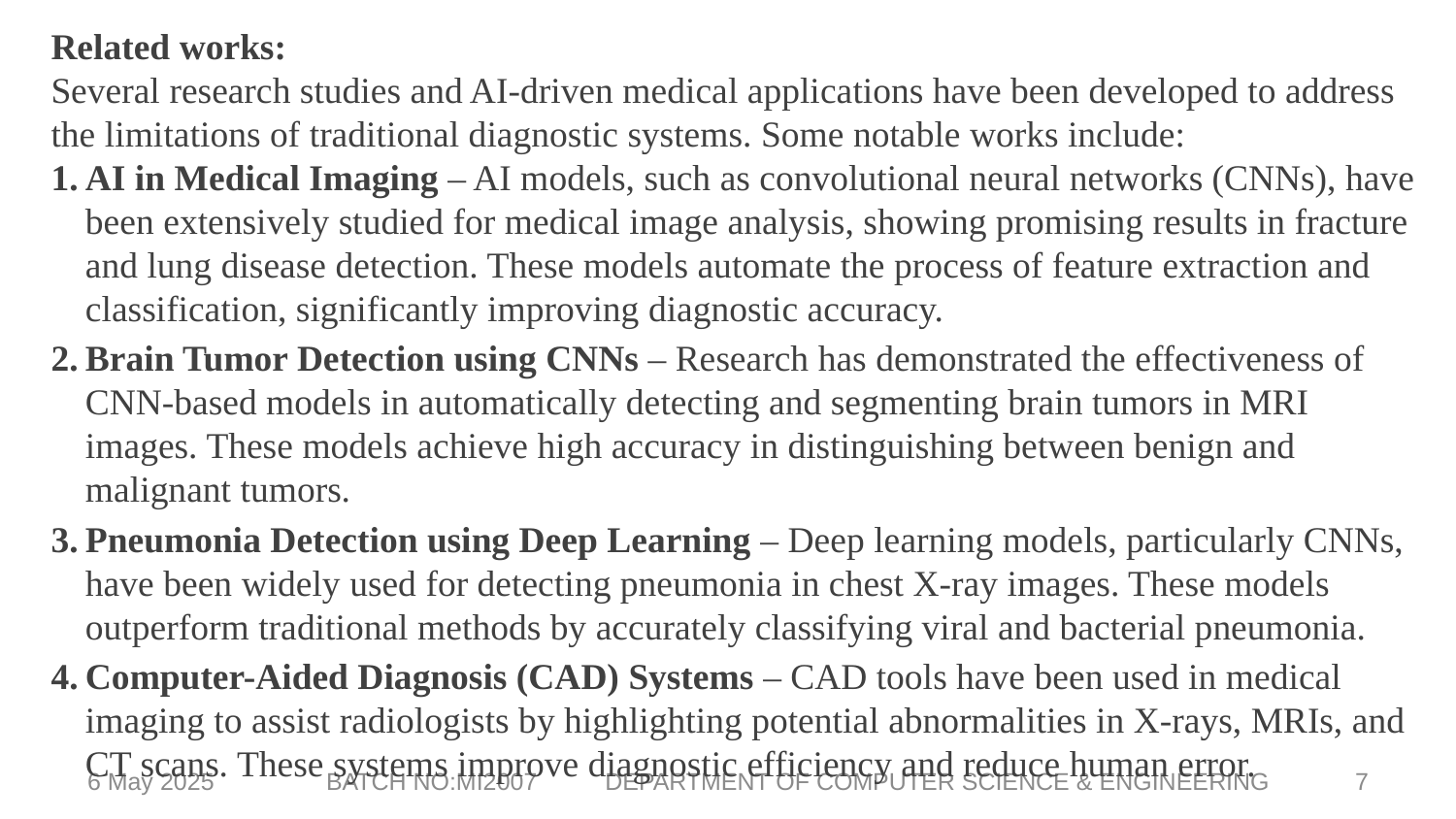

Related works:
Several research studies and AI-driven medical applications have been developed to address the limitations of traditional diagnostic systems. Some notable works include:
AI in Medical Imaging – AI models, such as convolutional neural networks (CNNs), have been extensively studied for medical image analysis, showing promising results in fracture and lung disease detection. These models automate the process of feature extraction and classification, significantly improving diagnostic accuracy.
Brain Tumor Detection using CNNs – Research has demonstrated the effectiveness of CNN-based models in automatically detecting and segmenting brain tumors in MRI images. These models achieve high accuracy in distinguishing between benign and malignant tumors.
Pneumonia Detection using Deep Learning – Deep learning models, particularly CNNs, have been widely used for detecting pneumonia in chest X-ray images. These models outperform traditional methods by accurately classifying viral and bacterial pneumonia.
Computer-Aided Diagnosis (CAD) Systems – CAD tools have been used in medical imaging to assist radiologists by highlighting potential abnormalities in X-rays, MRIs, and CT scans. These systems improve diagnostic efficiency and reduce human error.
6 May 2025
BATCH NO:MI2007          DEPARTMENT OF COMPUTER SCIENCE & ENGINEERING
7